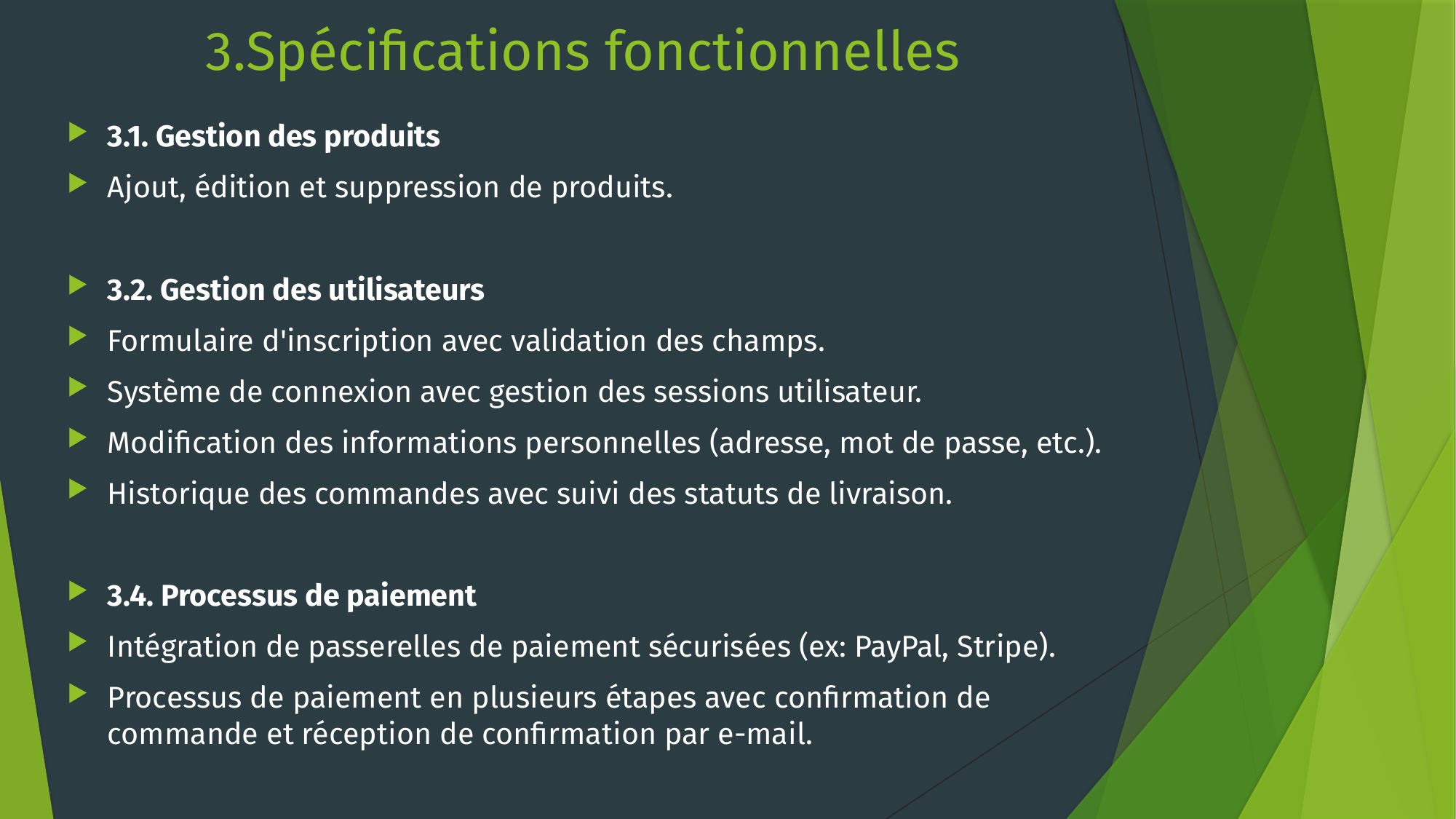

# 3.Spécifications fonctionnelles
3.1. Gestion des produits
Ajout, édition et suppression de produits.

3.2. Gestion des utilisateurs
Formulaire d'inscription avec validation des champs.
Système de connexion avec gestion des sessions utilisateur.
Modification des informations personnelles (adresse, mot de passe, etc.).
Historique des commandes avec suivi des statuts de livraison.

3.4. Processus de paiement
Intégration de passerelles de paiement sécurisées (ex: PayPal, Stripe).
Processus de paiement en plusieurs étapes avec confirmation de commande et réception de confirmation par e-mail.